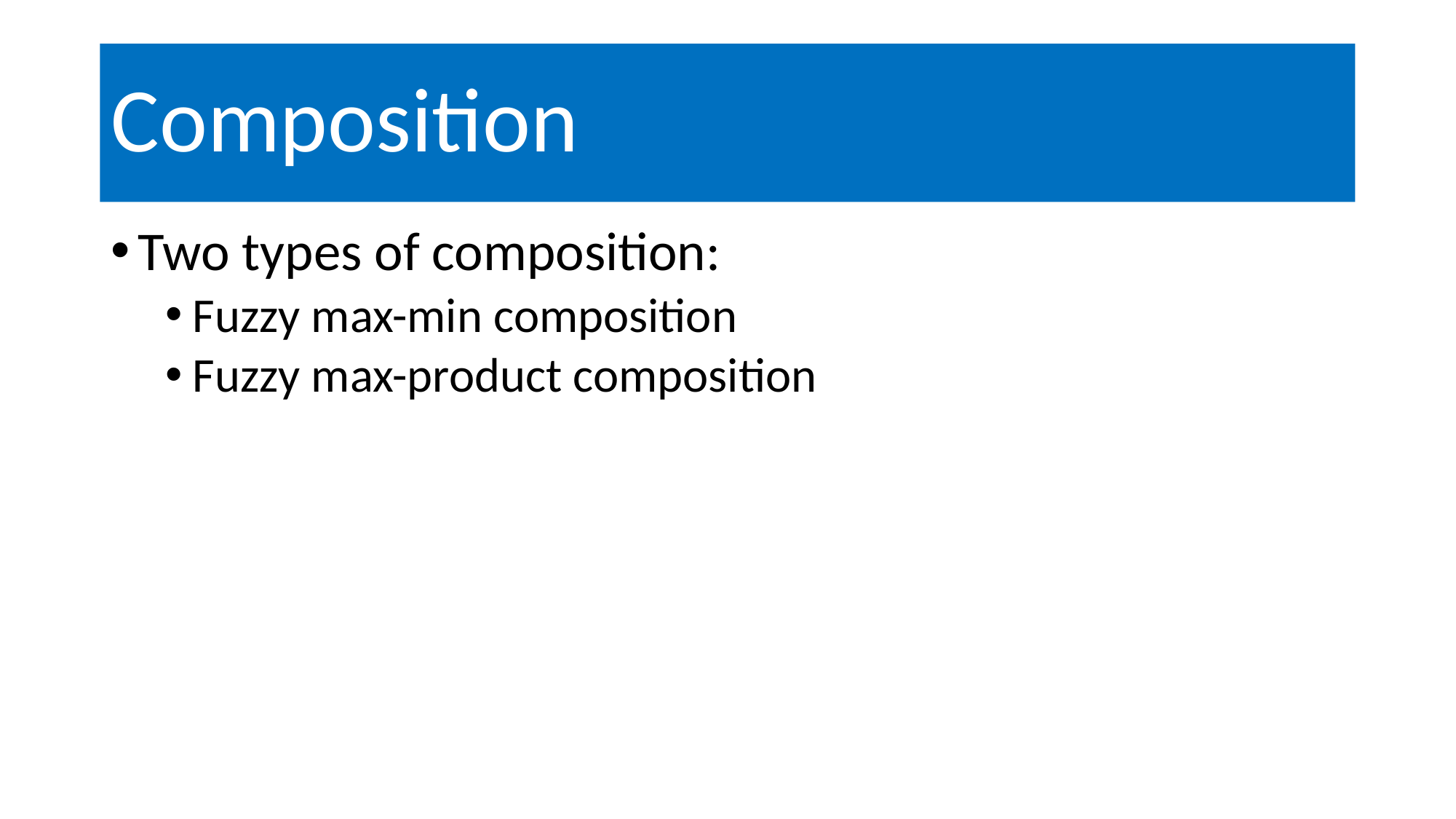

# Composition
Two types of composition:
Fuzzy max-min composition
Fuzzy max-product composition